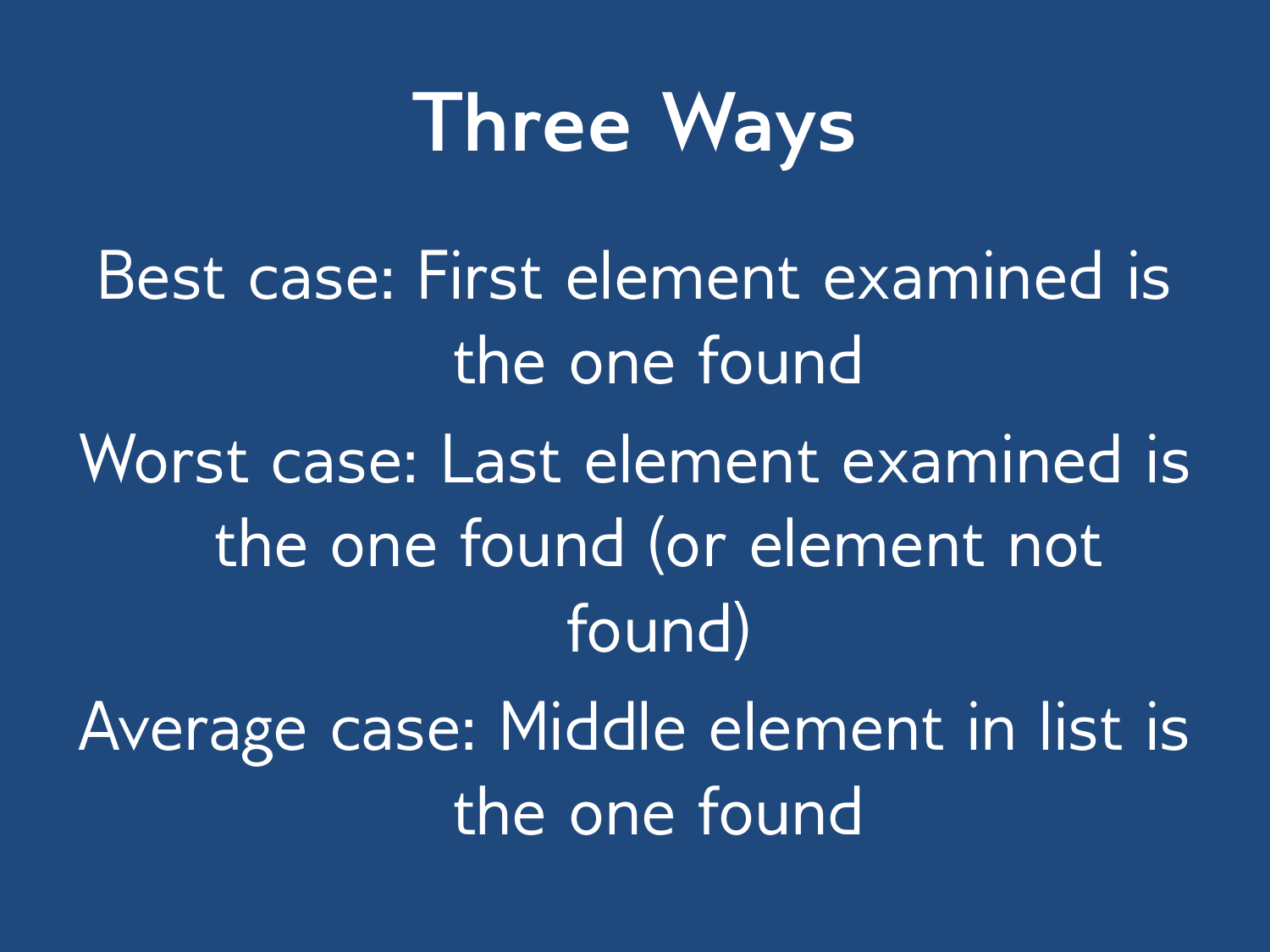

# Three Ways
Best case: First element examined is the one found
Worst case: Last element examined is the one found (or element not found)
Average case: Middle element in list is the one found